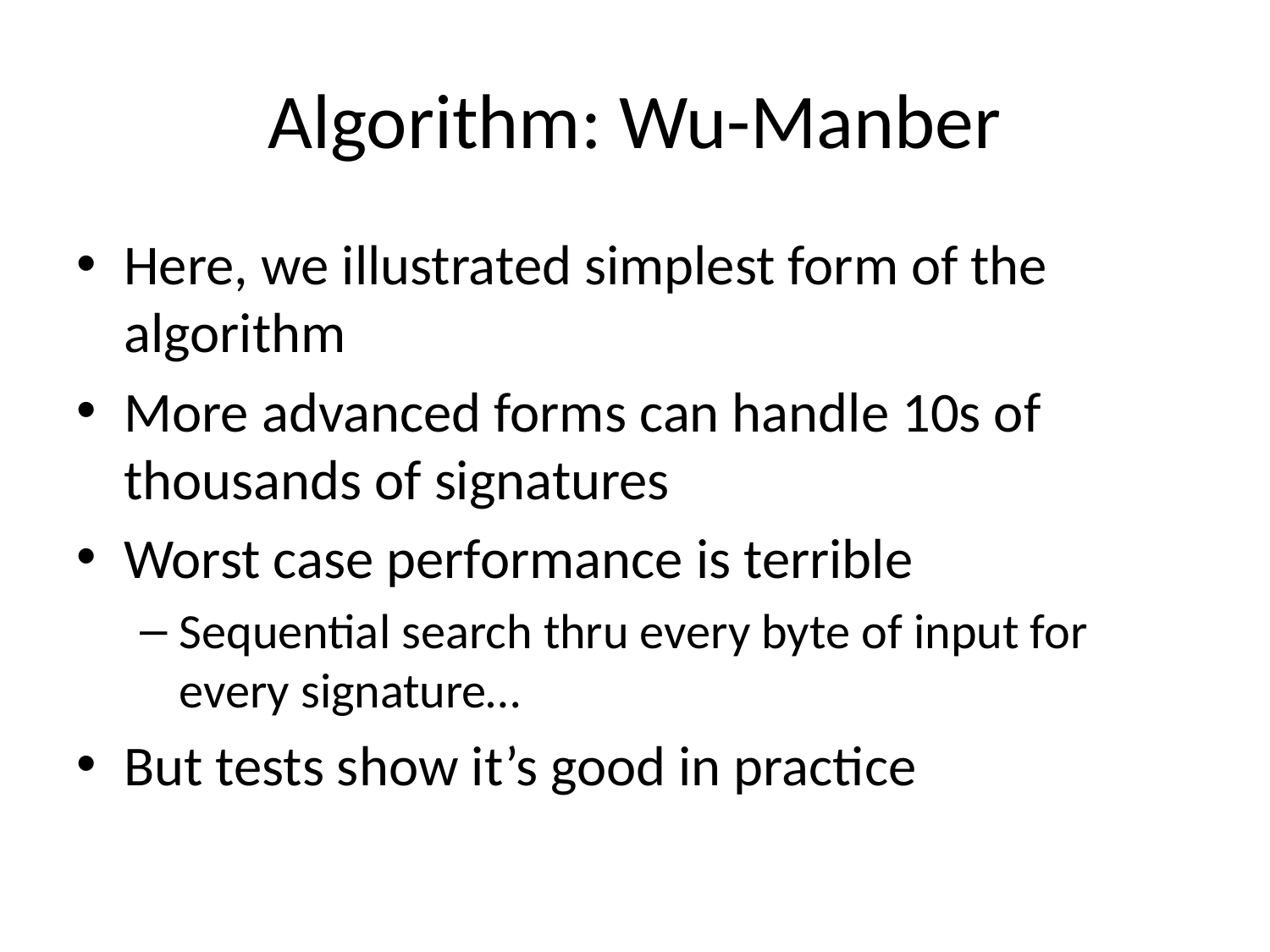

# Algorithm: Wu-Manber
Here, we illustrated simplest form of the algorithm
More advanced forms can handle 10s of thousands of signatures
Worst case performance is terrible
Sequential search thru every byte of input for every signature…
But tests show it’s good in practice